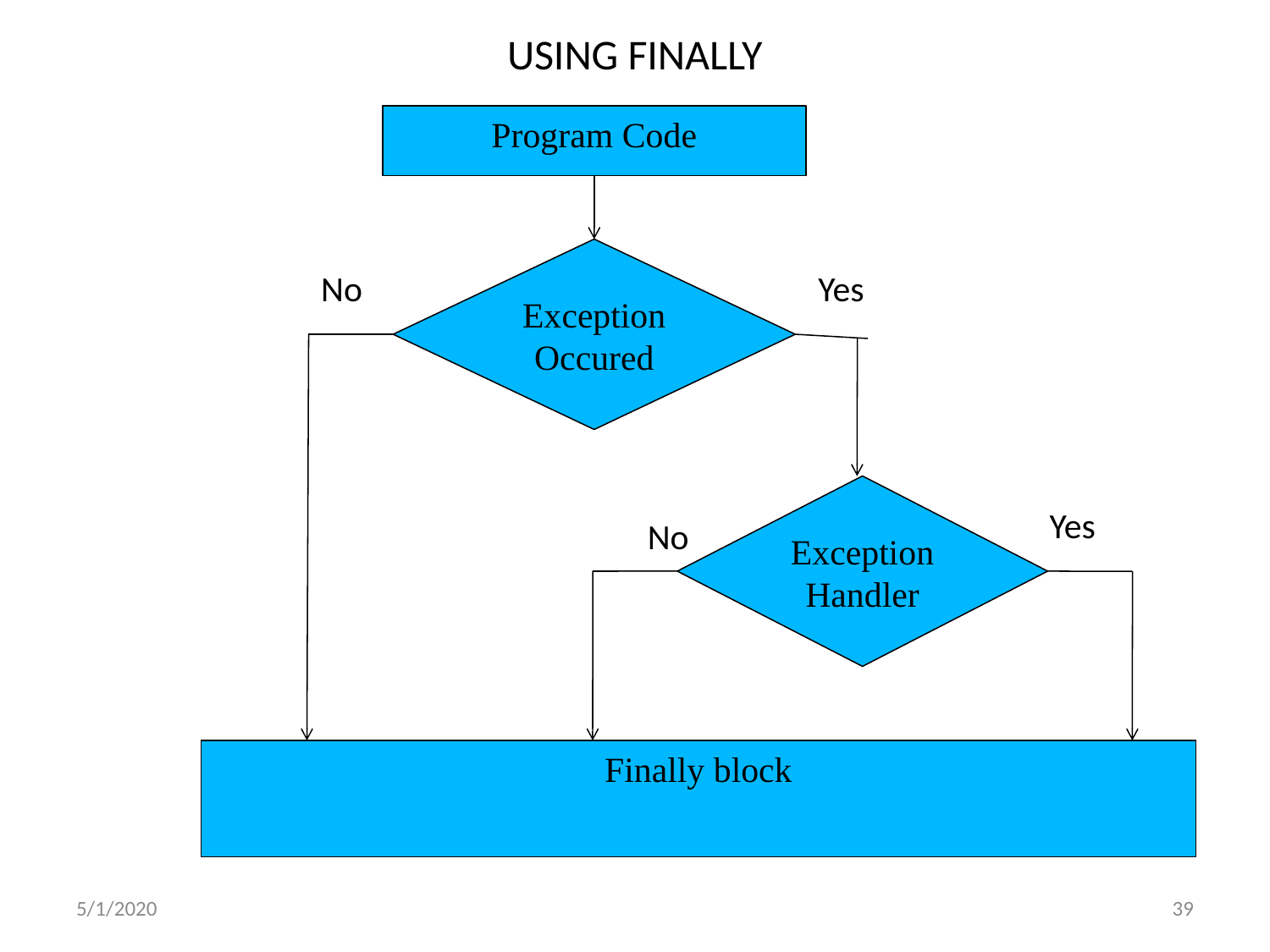

# USING FINALLY

Program Code
Exception Occured
Yes
No
Exception Handler
Yes
No
Finally block
5/1/2020
39